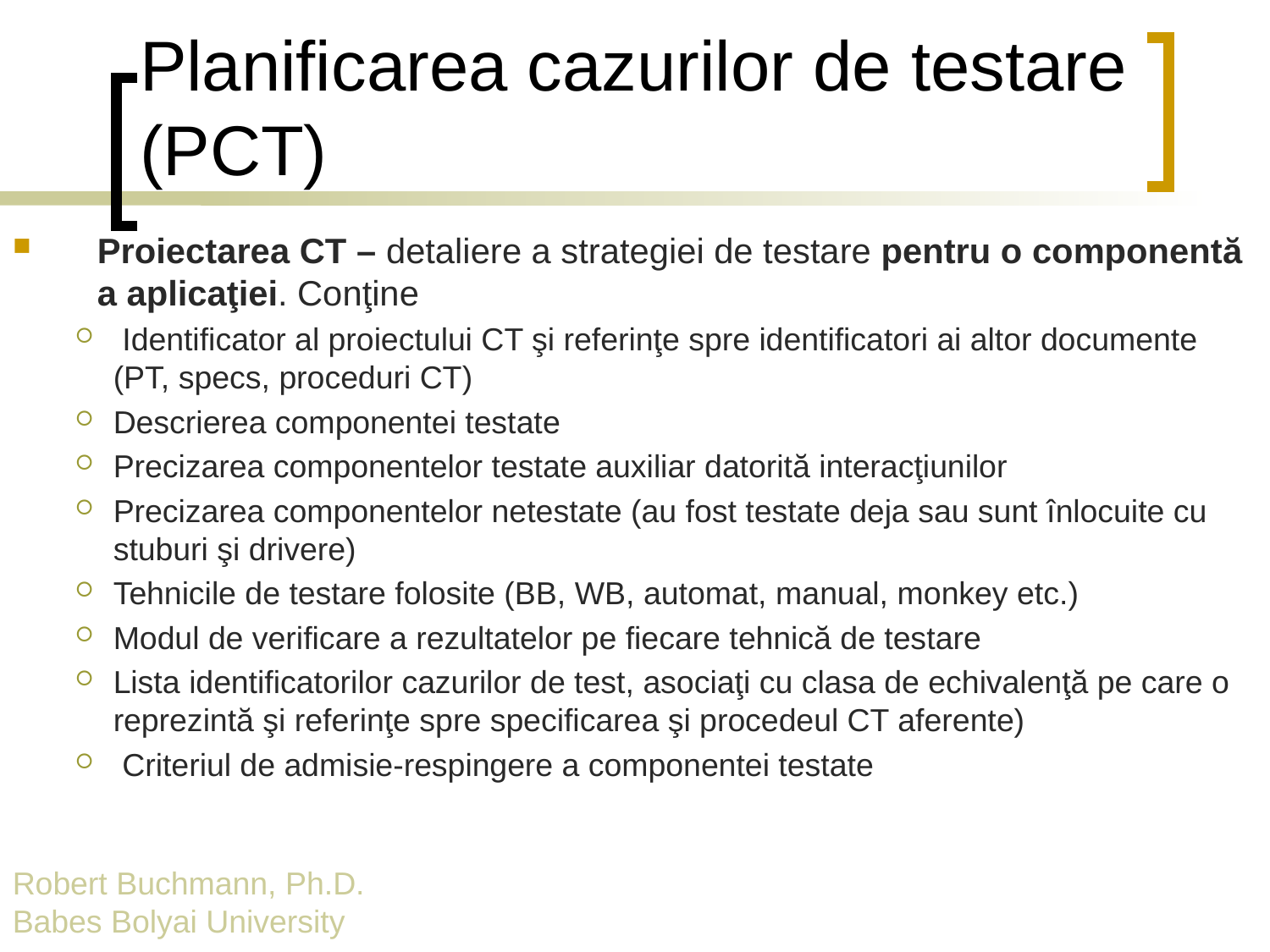

# Planificarea cazurilor de testare (PCT)
Proiectarea CT – detaliere a strategiei de testare pentru o componentă a aplicaţiei. Conţine
 Identificator al proiectului CT şi referinţe spre identificatori ai altor documente (PT, specs, proceduri CT)
Descrierea componentei testate
Precizarea componentelor testate auxiliar datorită interacţiunilor
Precizarea componentelor netestate (au fost testate deja sau sunt înlocuite cu stuburi şi drivere)
Tehnicile de testare folosite (BB, WB, automat, manual, monkey etc.)
Modul de verificare a rezultatelor pe fiecare tehnică de testare
Lista identificatorilor cazurilor de test, asociaţi cu clasa de echivalenţă pe care o reprezintă şi referinţe spre specificarea şi procedeul CT aferente)
 Criteriul de admisie-respingere a componentei testate